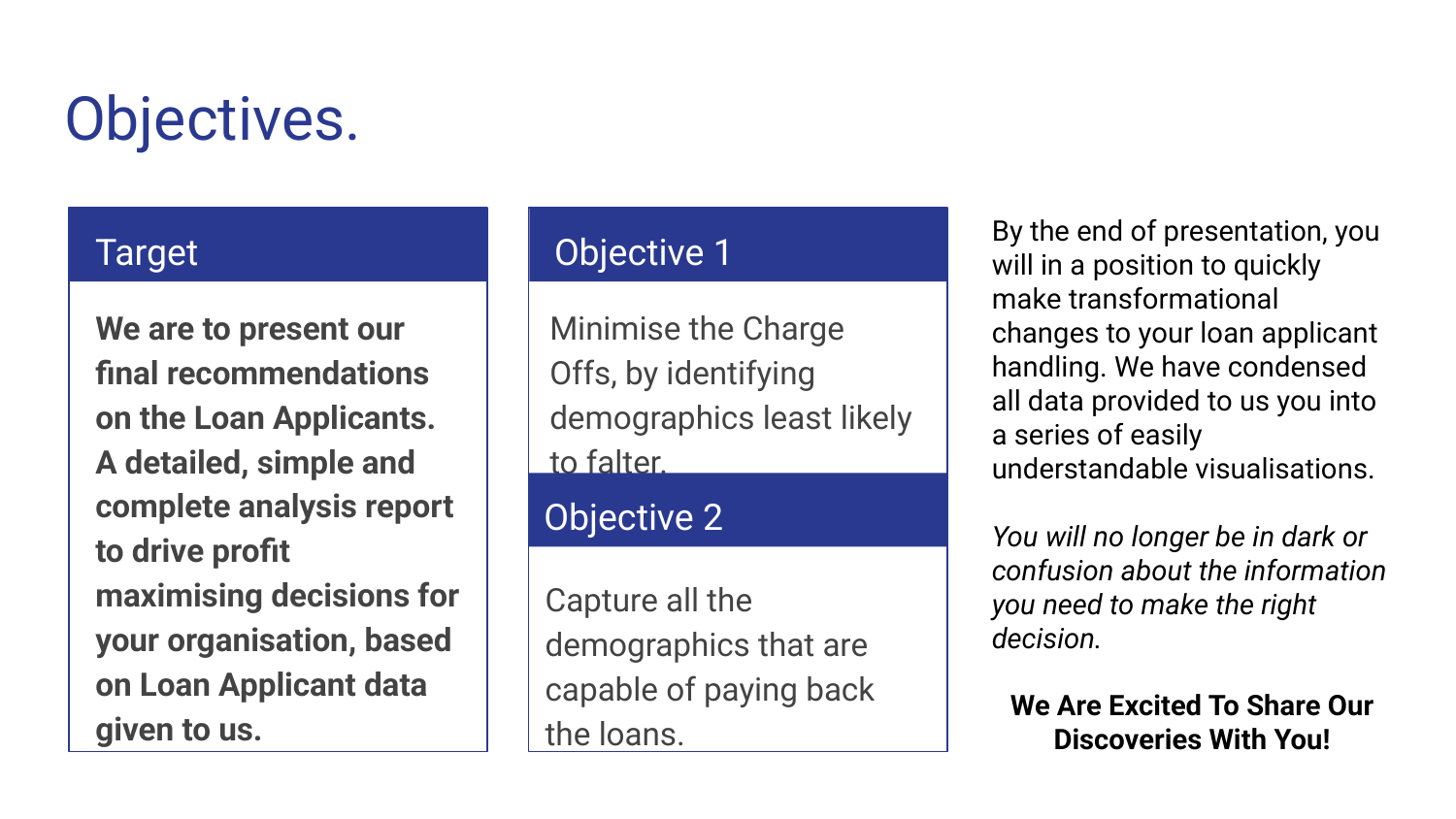

# Objectives.
By the end of presentation, you will in a position to quickly make transformational changes to your loan applicant handling. We have condensed all data provided to us you into a series of easily understandable visualisations.

You will no longer be in dark or confusion about the information you need to make the right decision.

We Are Excited To Share Our Discoveries With You!

Target

Objective 1
We are to present our final recommendations on the Loan Applicants. A detailed, simple and complete analysis report to drive profit maximising decisions for your organisation, based on Loan Applicant data given to us.
Minimise the Charge Offs, by identifying demographics least likely to falter.

Objective 2
Objective 2
Capture all the demographics that are capable of paying back the loans.